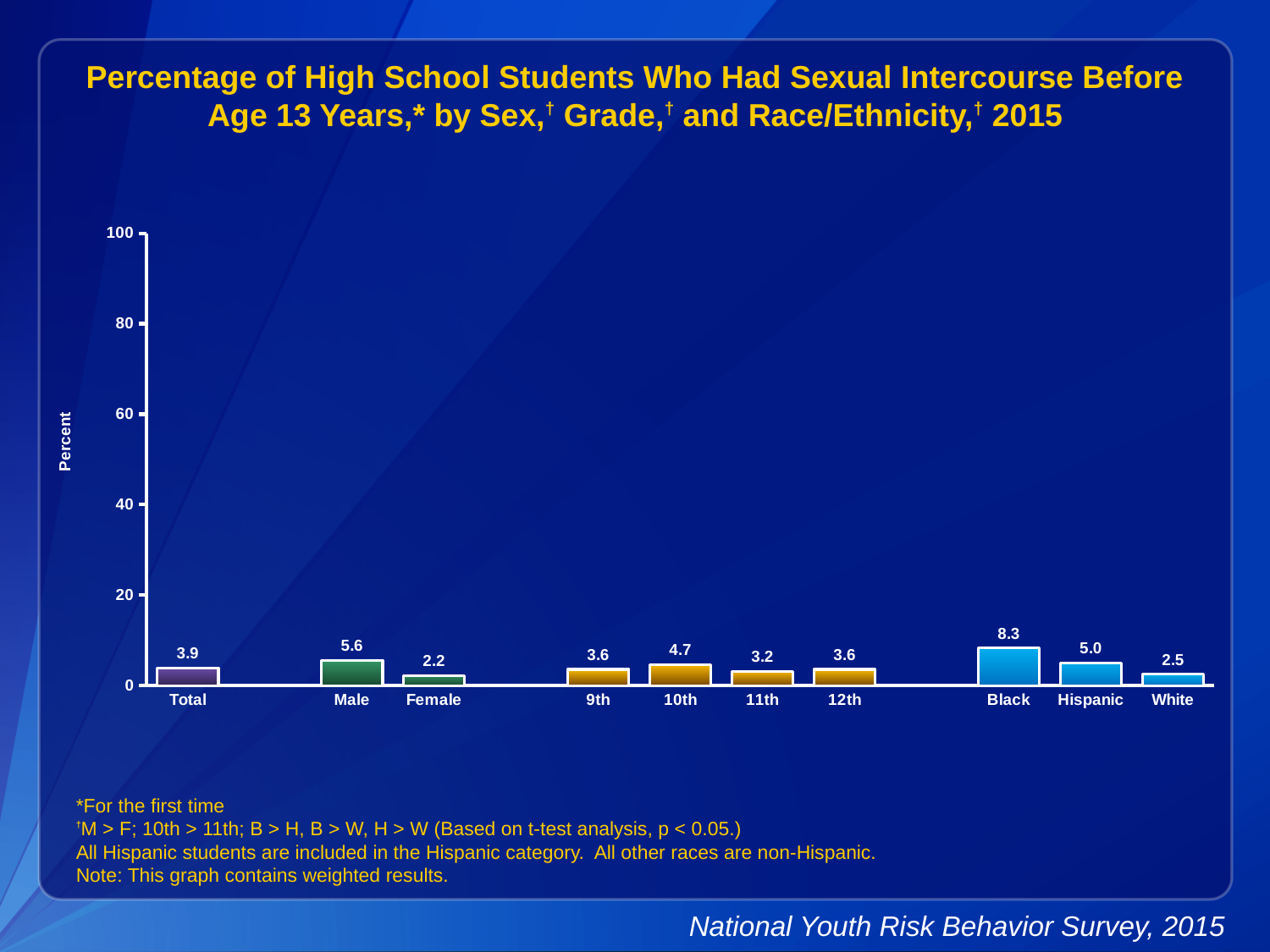

Percentage of High School Students Who Had Sexual Intercourse Before Age 13 Years,* by Sex,† Grade,† and Race/Ethnicity,† 2015

### Chart

| Category | Series 1 |
|---|---|
| Total | 3.9 |
|  | None |
| Male | 5.6 |
| Female | 2.2 |
|  | None |
| 9th | 3.6 |
| 10th | 4.7 |
| 11th | 3.2 |
| 12th | 3.6 |
|  | None |
| Black | 8.3 |
| Hispanic | 5.0 |
| White | 2.5 |
*For the first time
†M > F; 10th > 11th; B > H, B > W, H > W (Based on t-test analysis, p < 0.05.)
All Hispanic students are included in the Hispanic category.  All other races are non-Hispanic.
Note: This graph contains weighted results.
National Youth Risk Behavior Survey, 2015